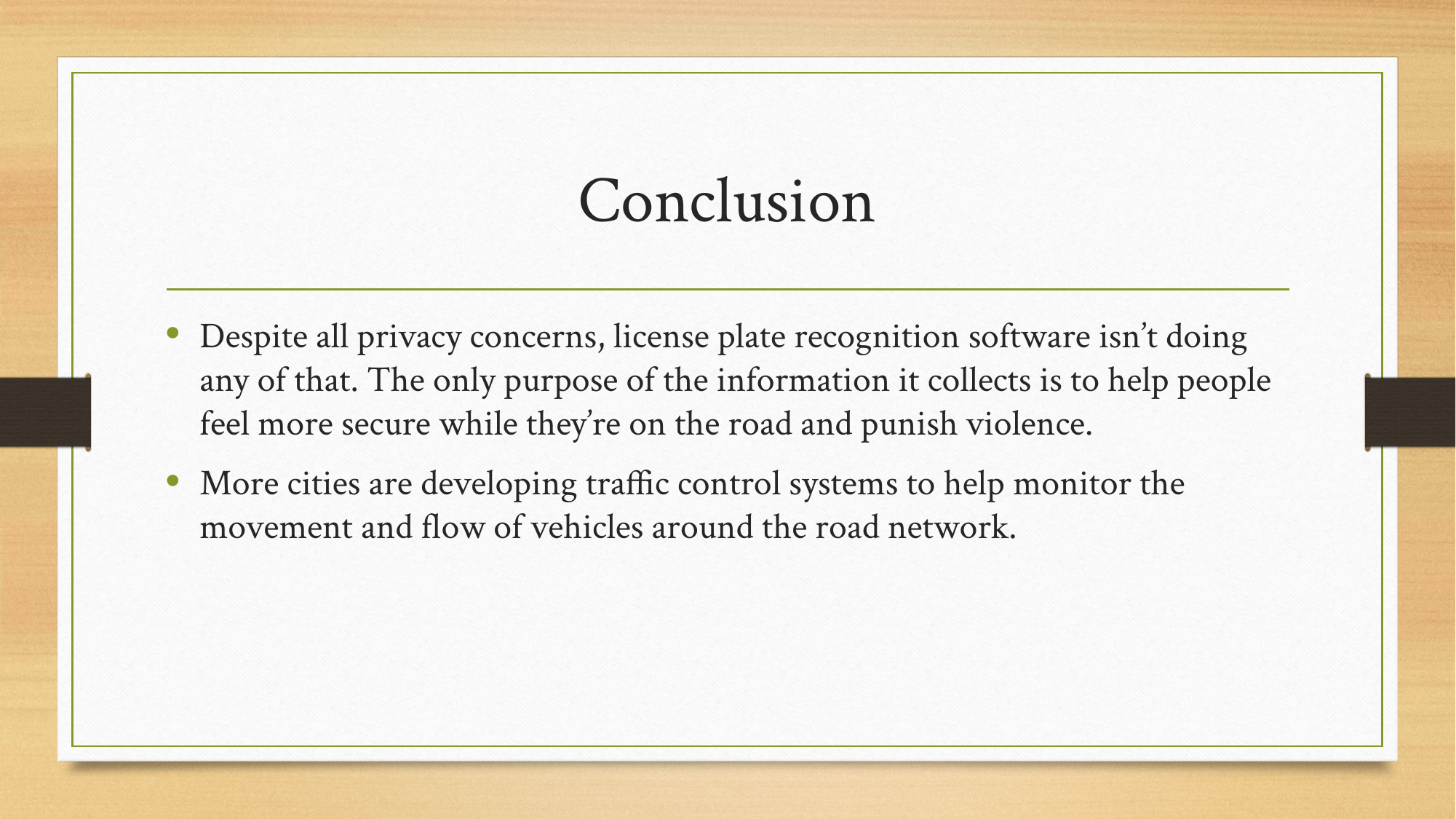

# Conclusion
Despite all privacy concerns, license plate recognition software isn’t doing any of that. The only purpose of the information it collects is to help people feel more secure while they’re on the road and punish violence.
More cities are developing traffic control systems to help monitor the movement and flow of vehicles around the road network.